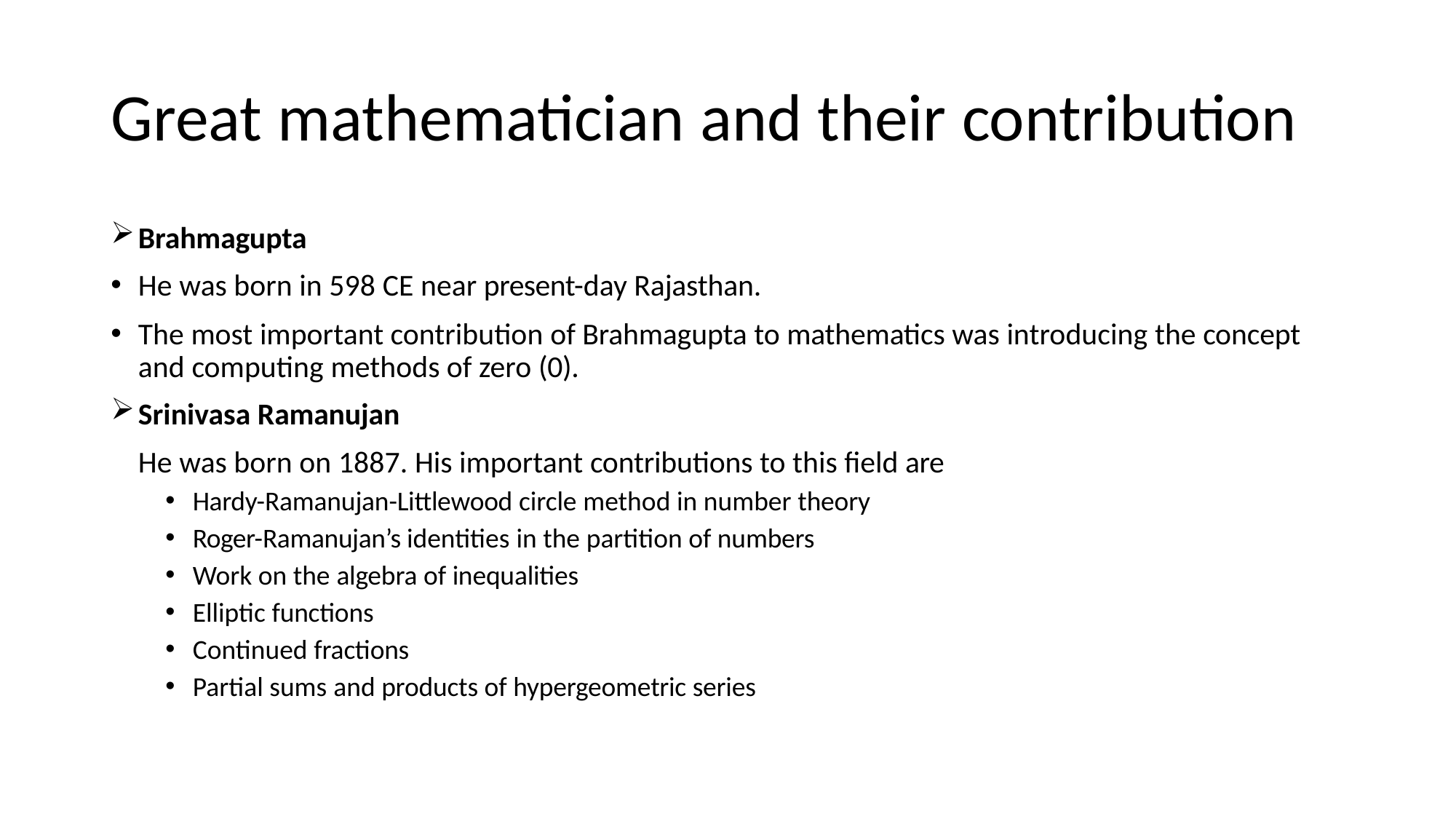

# Great mathematician and their contribution
Brahmagupta
He was born in 598 CE near present-day Rajasthan.
The most important contribution of Brahmagupta to mathematics was introducing the concept and computing methods of zero (0).
Srinivasa Ramanujan
He was born on 1887. His important contributions to this field are
Hardy-Ramanujan-Littlewood circle method in number theory
Roger-Ramanujan’s identities in the partition of numbers
Work on the algebra of inequalities
Elliptic functions
Continued fractions
Partial sums and products of hypergeometric series